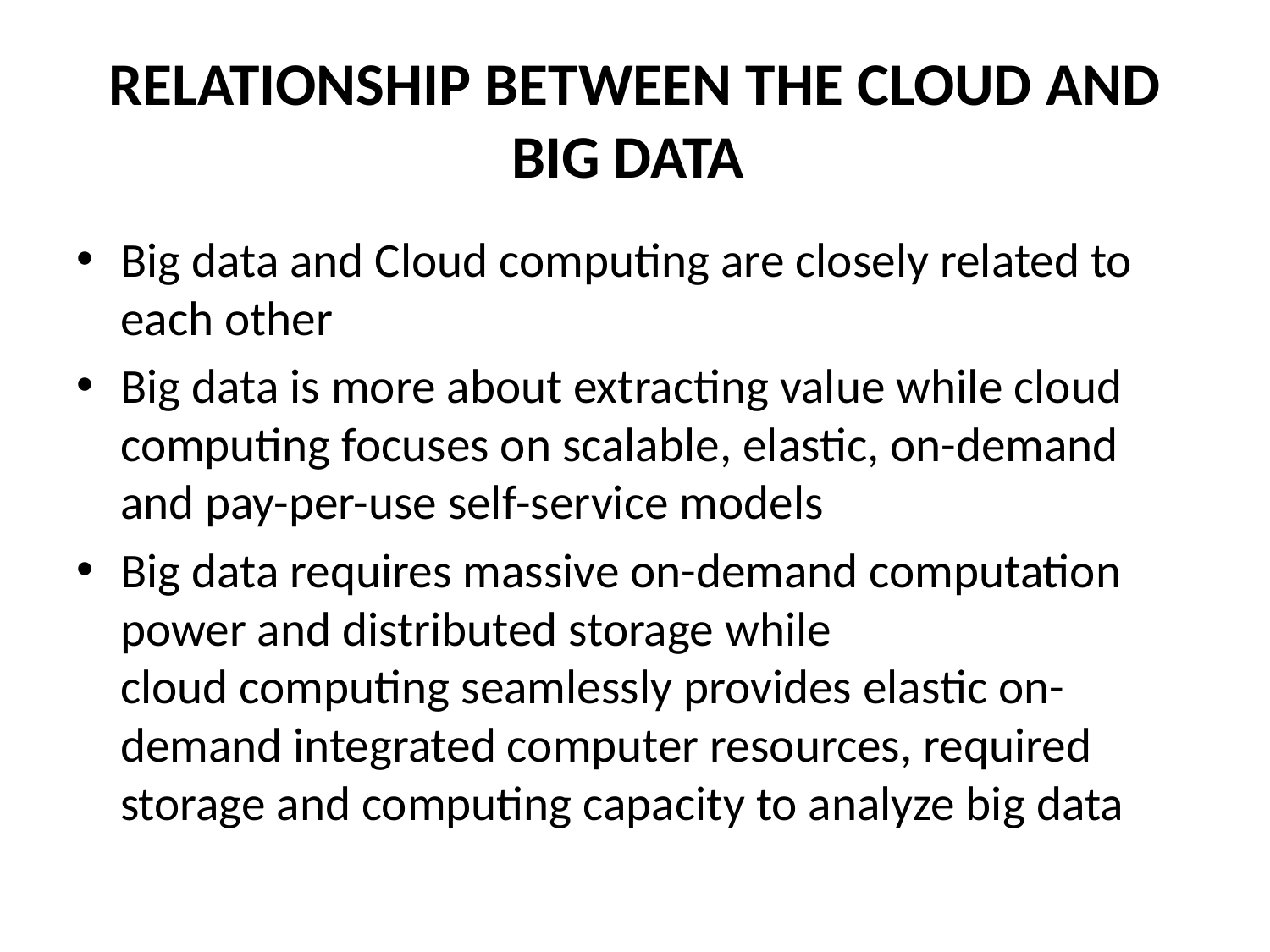

# RELATIONSHIP BETWEEN THE CLOUD AND BIG DATA
Big data and Cloud computing are closely related to each other
Big data is more about extracting value while cloud computing focuses on scalable, elastic, on-demand and pay-per-use self-service models
Big data requires massive on-demand computation power and distributed storage while
cloud computing seamlessly provides elastic on-demand integrated computer resources, required
storage and computing capacity to analyze big data